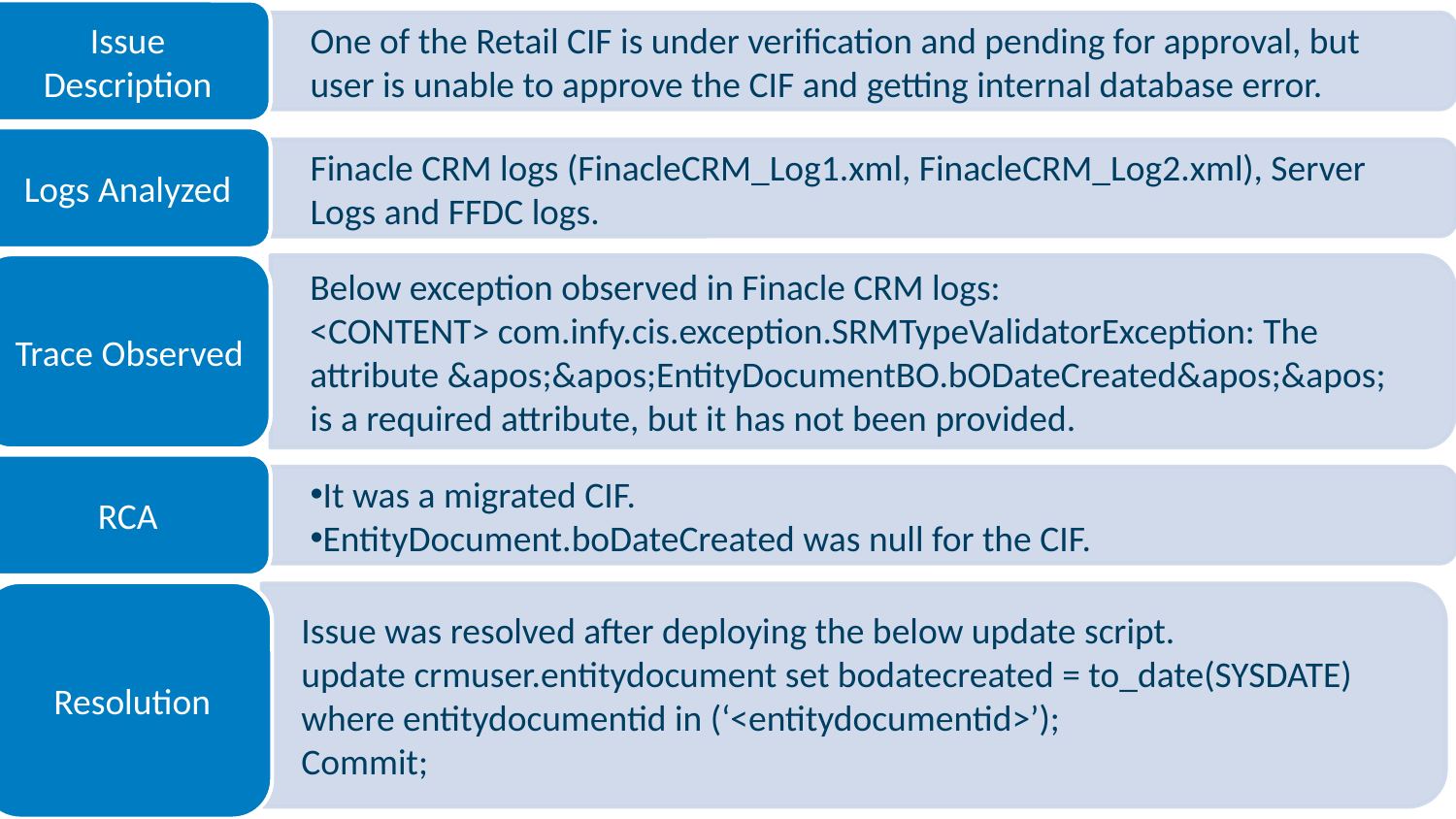

One of the Retail CIF is under verification and pending for approval, but user is unable to approve the CIF and getting internal database error.
Issue Description
Finacle CRM logs (FinacleCRM_Log1.xml, FinacleCRM_Log2.xml), Server Logs and FFDC logs.
Logs Analyzed
Below exception observed in Finacle CRM logs:
<CONTENT> com.infy.cis.exception.SRMTypeValidatorException: The attribute &apos;&apos;EntityDocumentBO.bODateCreated&apos;&apos; is a required attribute, but it has not been provided.
Trace Observed
It was a migrated CIF.
EntityDocument.boDateCreated was null for the CIF.
RCA
Issue was resolved after deploying the below update script.
update crmuser.entitydocument set bodatecreated = to_date(SYSDATE) where entitydocumentid in (‘<entitydocumentid>’);
Commit;
Resolution